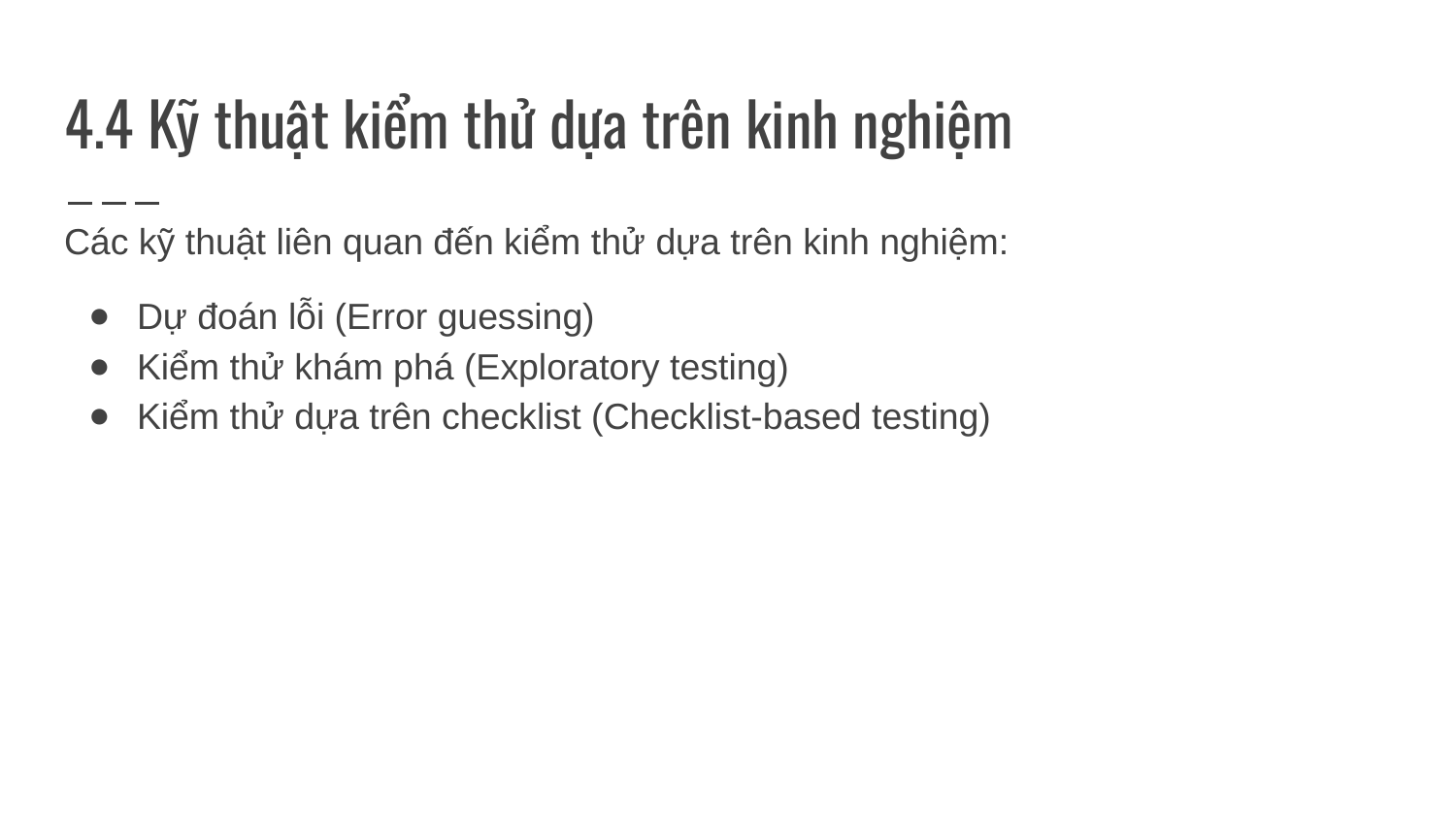

# 4.4 Kỹ thuật kiểm thử dựa trên kinh nghiệm
Các kỹ thuật liên quan đến kiểm thử dựa trên kinh nghiệm:
Dự đoán lỗi (Error guessing)
Kiểm thử khám phá (Exploratory testing)
Kiểm thử dựa trên checklist (Checklist-based testing)